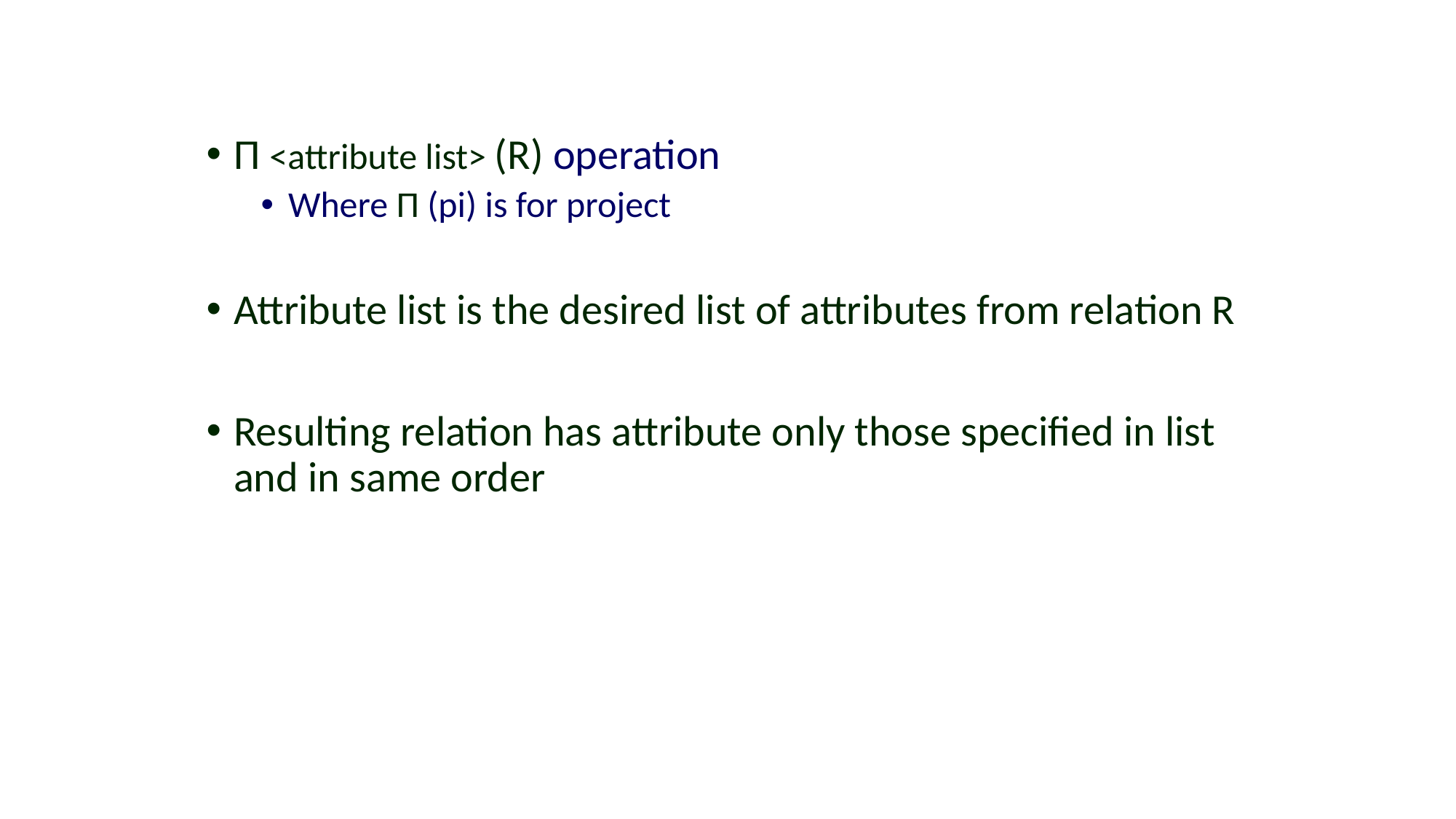

#
Π <attribute list> (R) operation
Where Π (pi) is for project

Attribute list is the desired list of attributes from relation R

Resulting relation has attribute only those specified in list and in same order